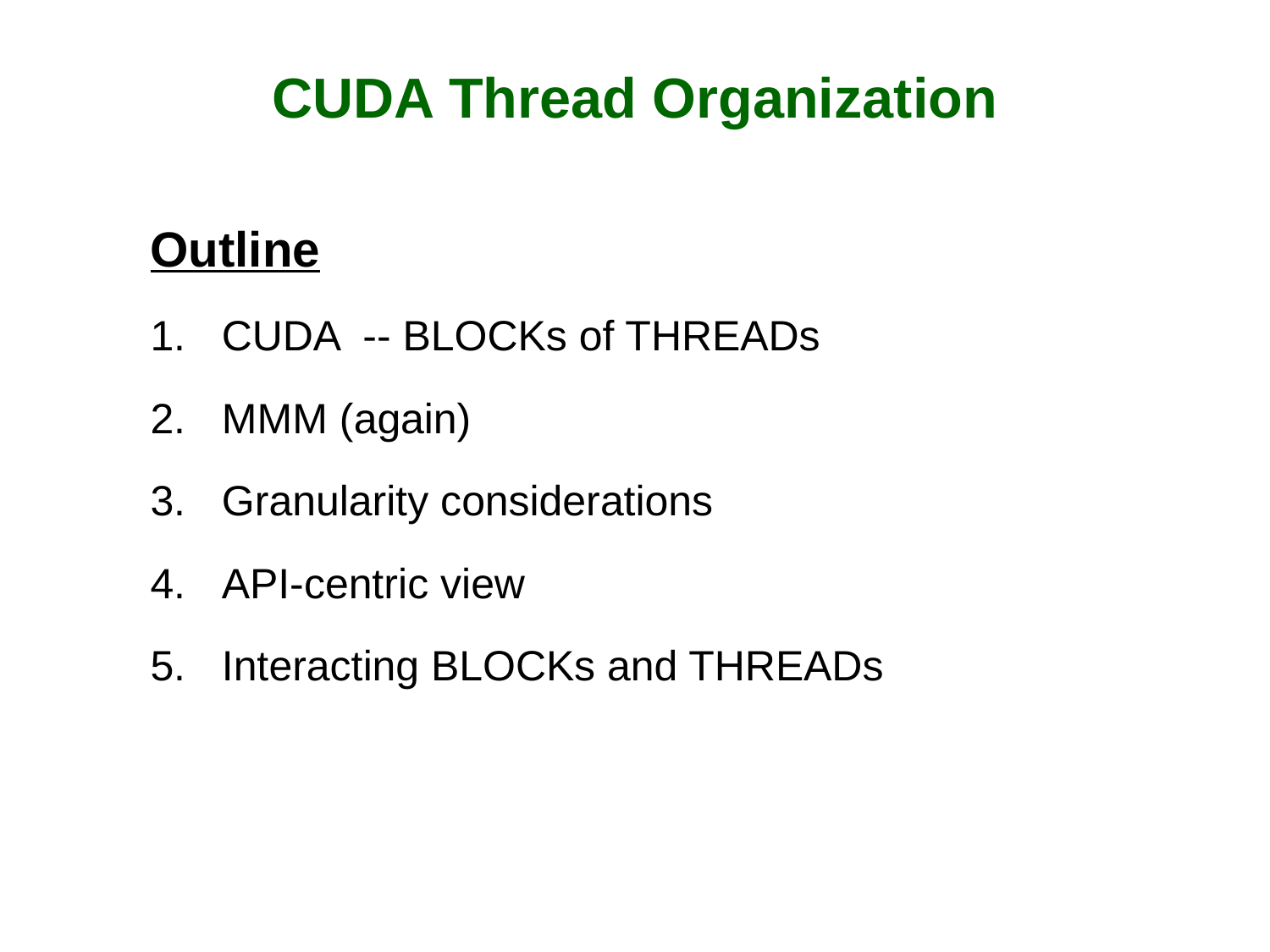

# CUDA Thread Organization
Outline
CUDA  -- BLOCKs of THREADs
MMM (again)
Granularity considerations
API-centric view
Interacting BLOCKs and THREADs